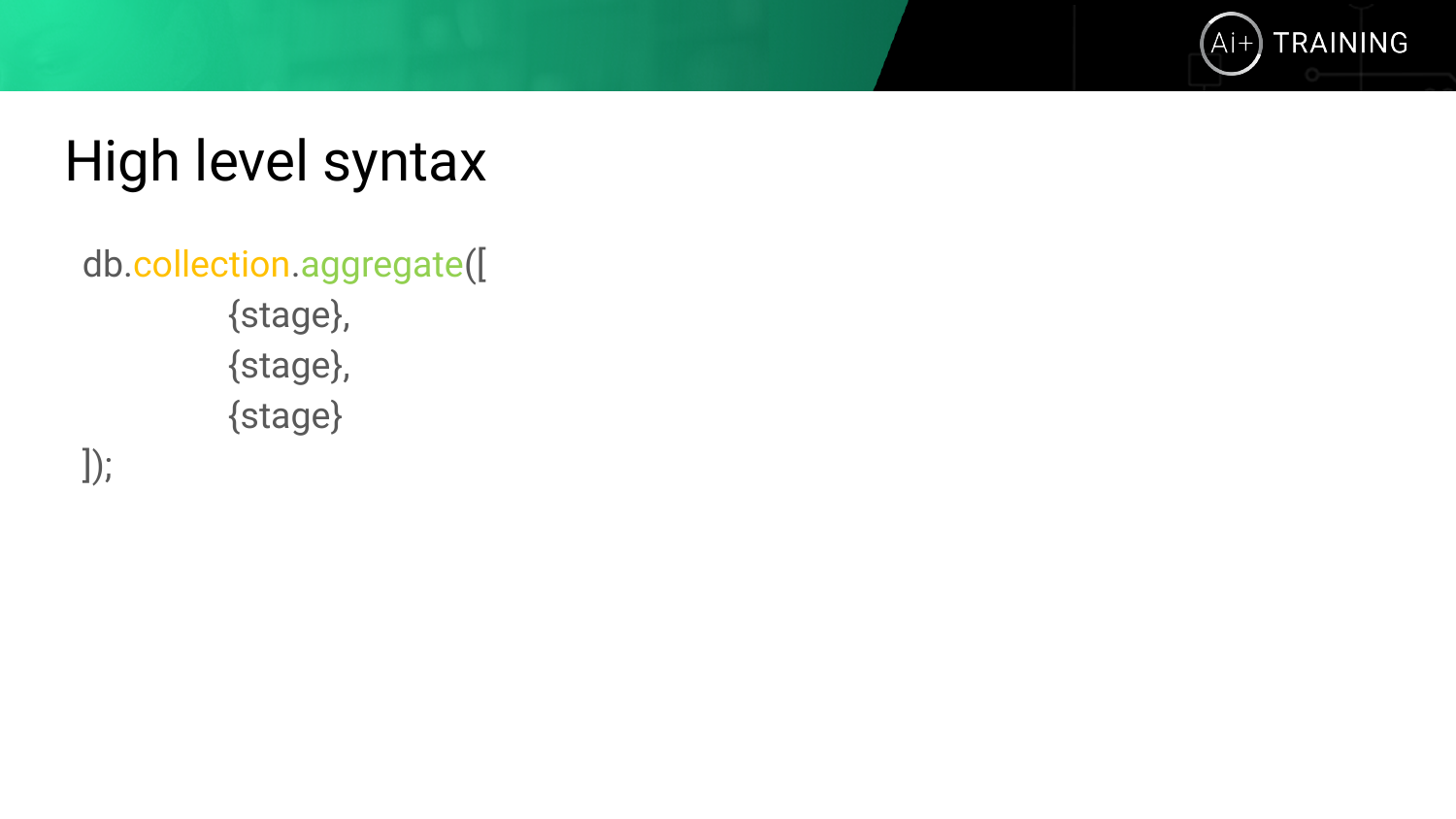

# High level syntax
db.collection.aggregate([
	{stage},
	{stage},
	{stage}
]);